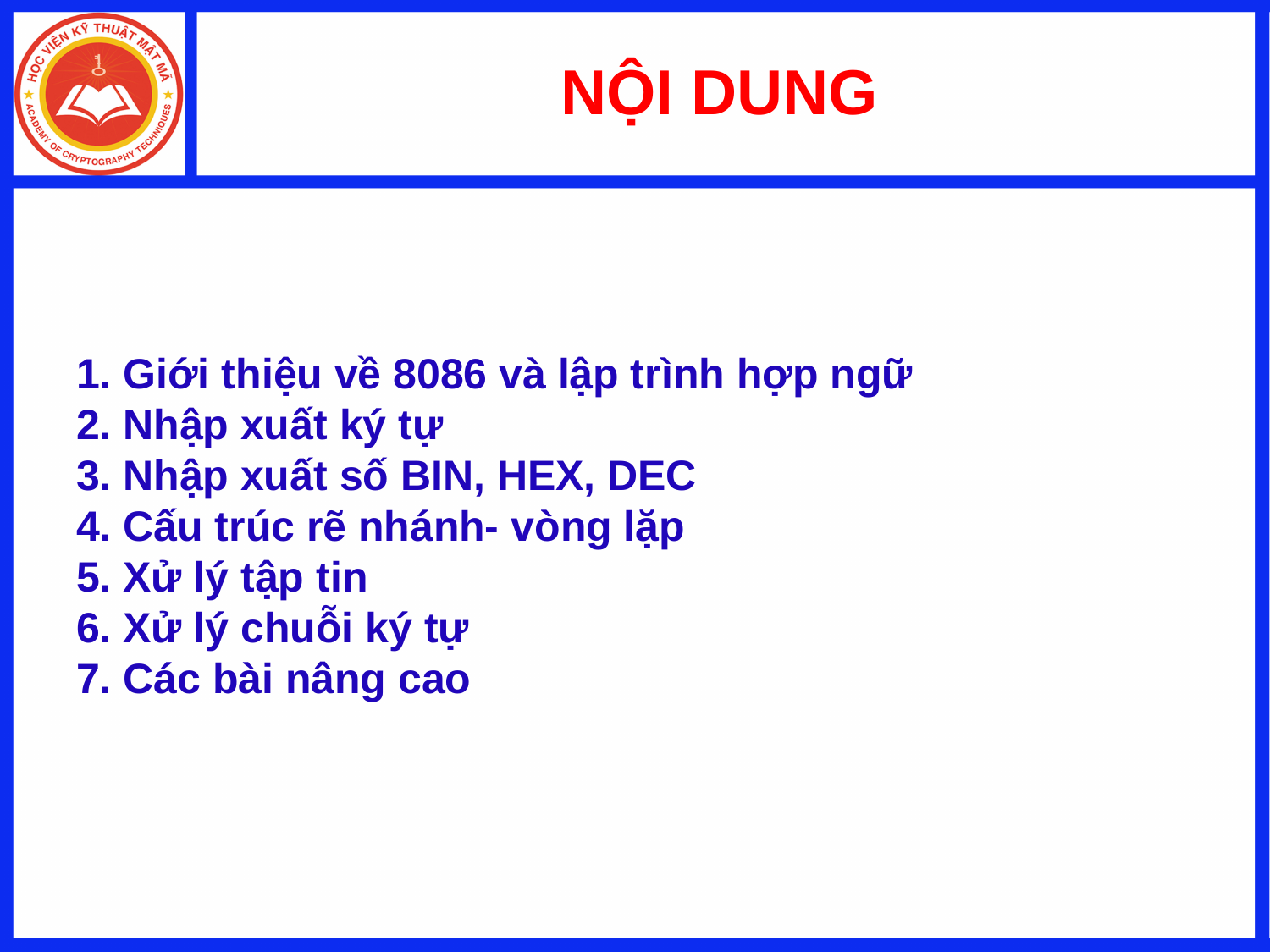

NỘI DUNG
# 1. Giới thiệu về 8086 và lập trình hợp ngữ 2. Nhập xuất ký tự 3. Nhập xuất số BIN, HEX, DEC 4. Cấu trúc rẽ nhánh- vòng lặp 5. Xử lý tập tin 6. Xử lý chuỗi ký tự 7. Các bài nâng cao